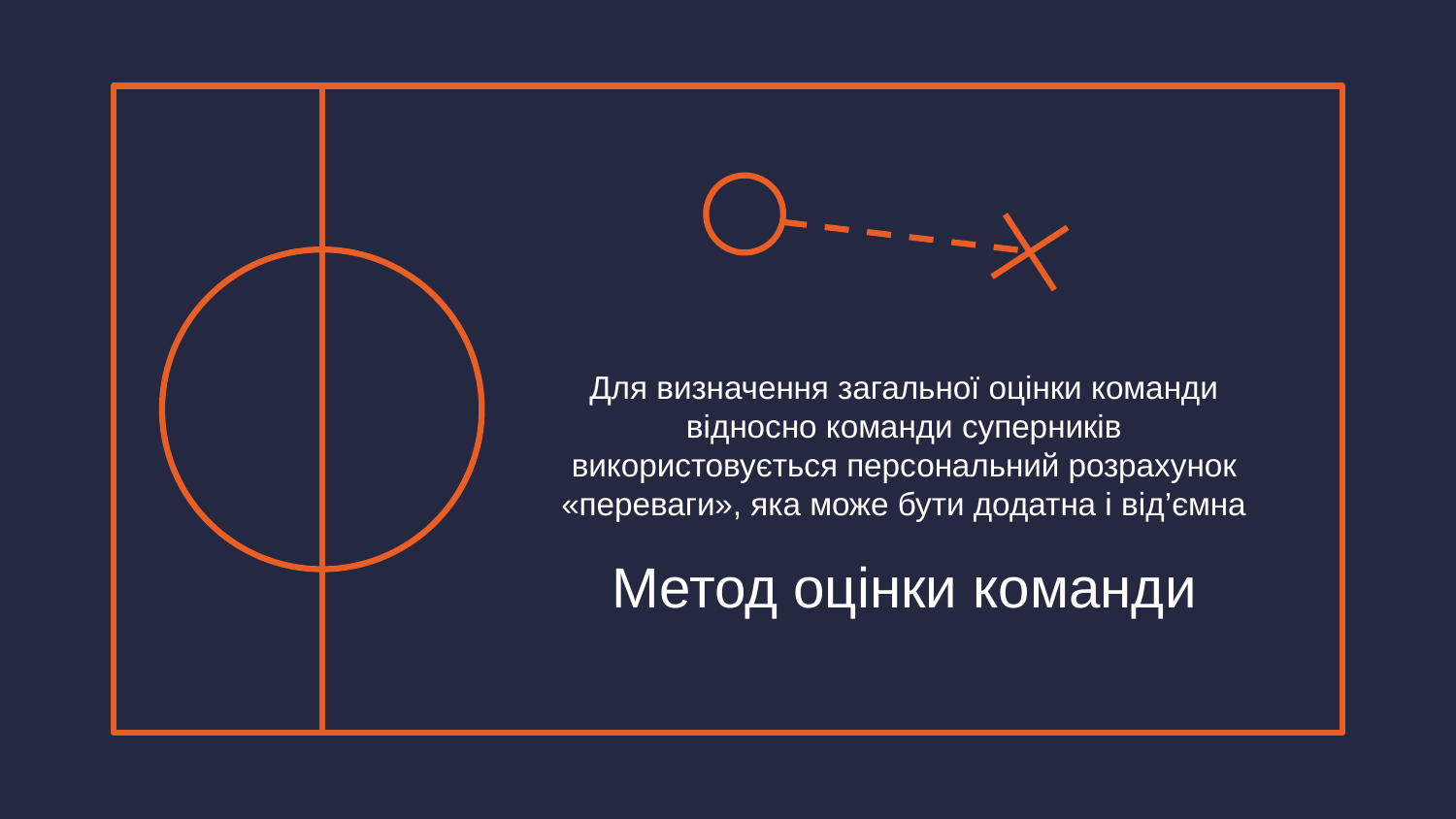

#

Для визначення загальної оцінки команди відносно команди суперників використовується персональний розрахунок «переваги», яка може бути додатна і від’ємна
Метод оцінки команди